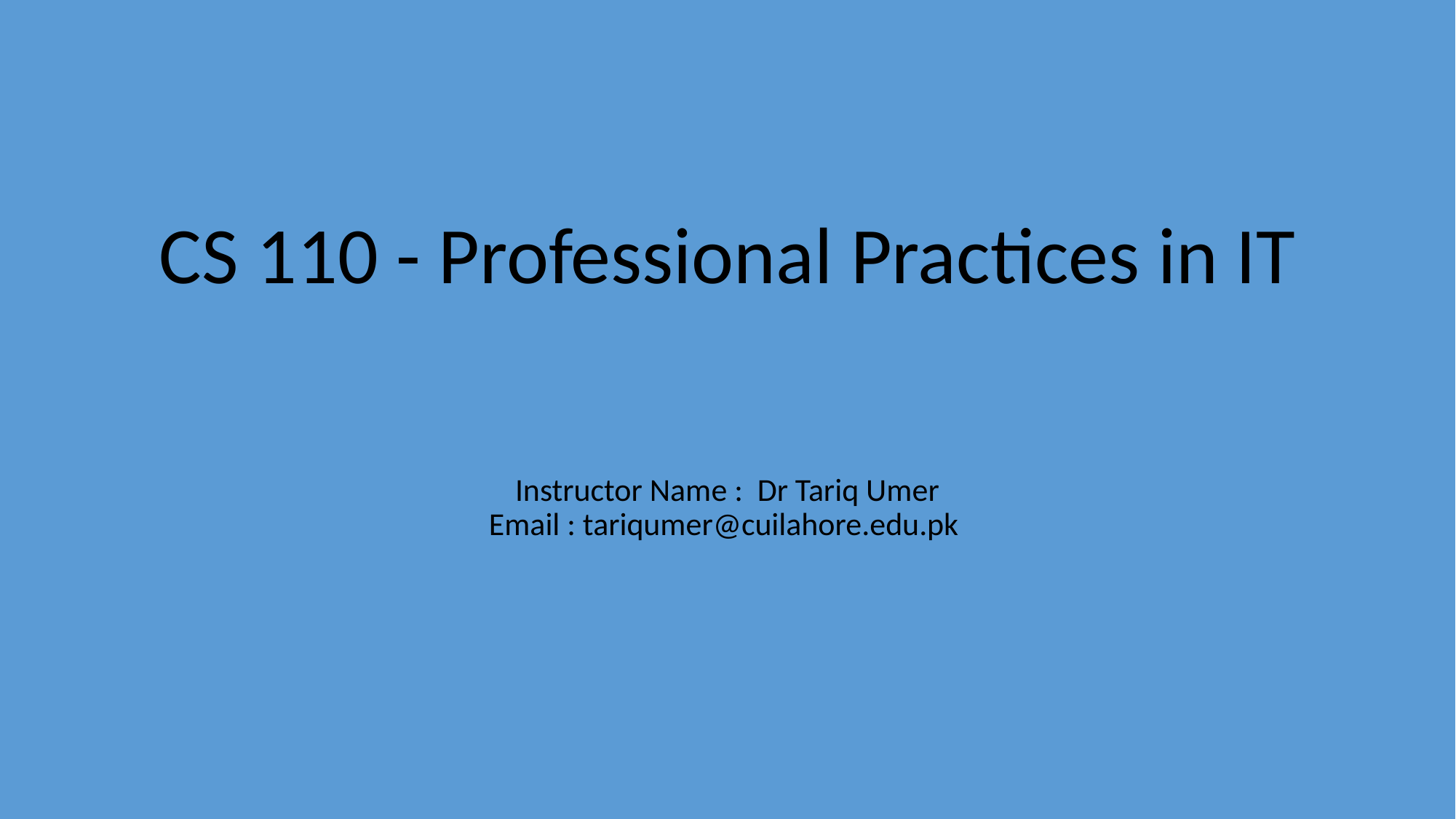

# CS 110 - Professional Practices in IT Instructor Name :  Dr Tariq Umer Email : tariqumer@cuilahore.edu.pk